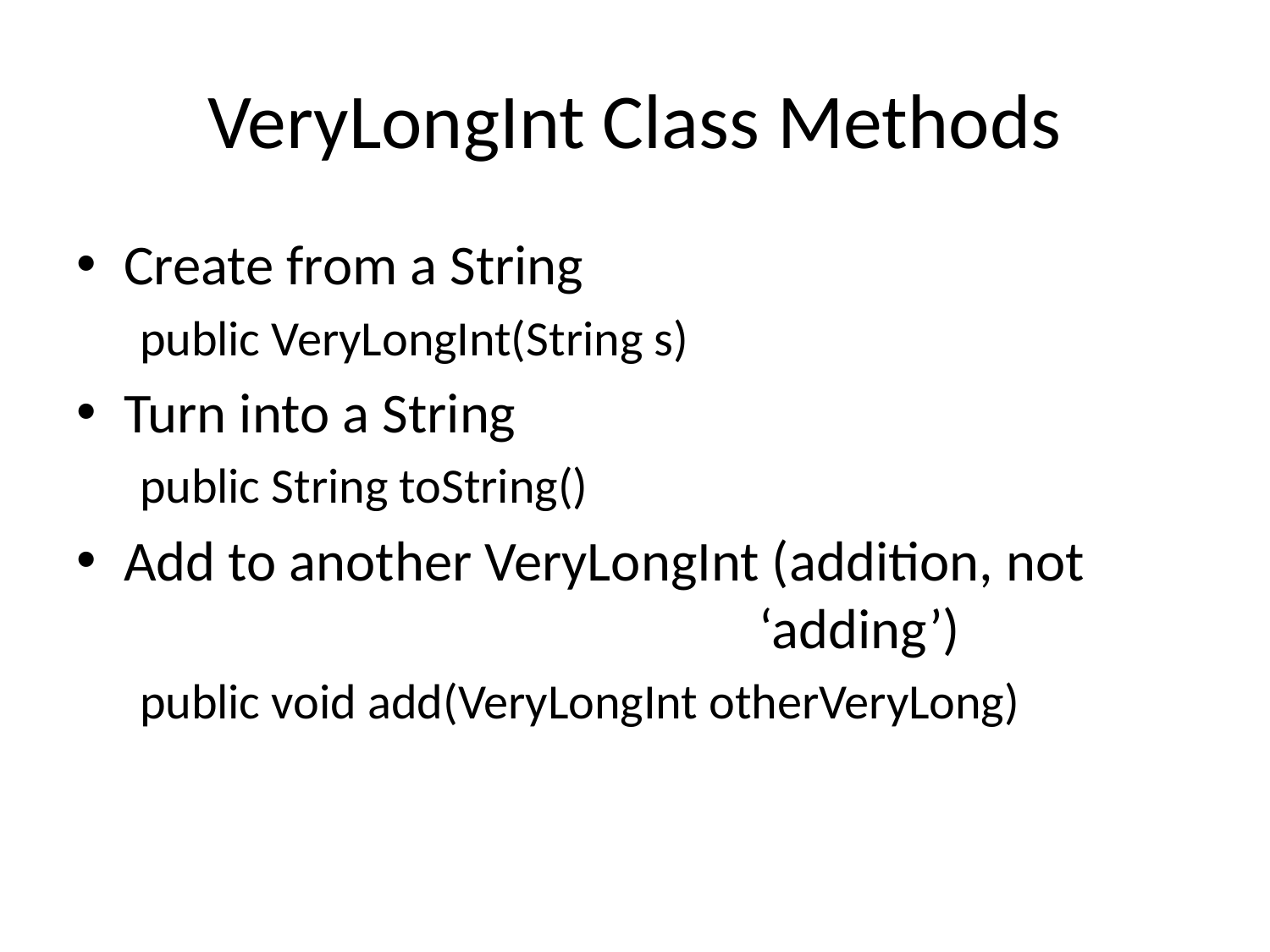

# VeryLongInt Class Methods
Create from a String
public VeryLongInt(String s)
Turn into a String
public String toString()
Add to another VeryLongInt (addition, not 						‘adding’)
public void add(VeryLongInt otherVeryLong)